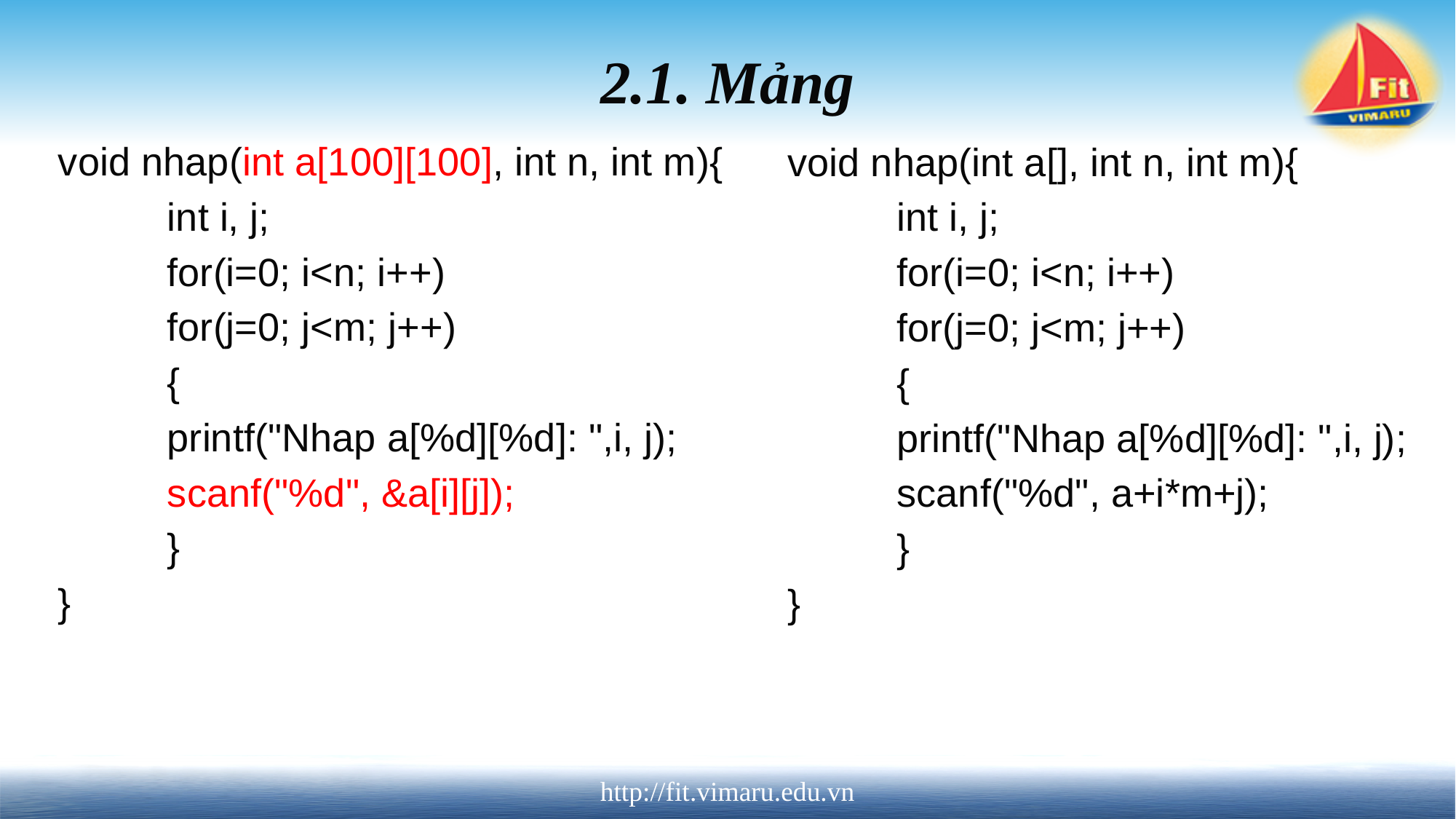

# 2.1. Mảng
void nhap(int a[100][100], int n, int m){
	int i, j;
	for(i=0; i<n; i++)
	for(j=0; j<m; j++)
	{
	printf("Nhap a[%d][%d]: ",i, j);
	scanf("%d", &a[i][j]);
	}
}
void nhap(int a[], int n, int m){
	int i, j;
	for(i=0; i<n; i++)
	for(j=0; j<m; j++)
	{
	printf("Nhap a[%d][%d]: ",i, j);
	scanf("%d", a+i*m+j);
	}
}